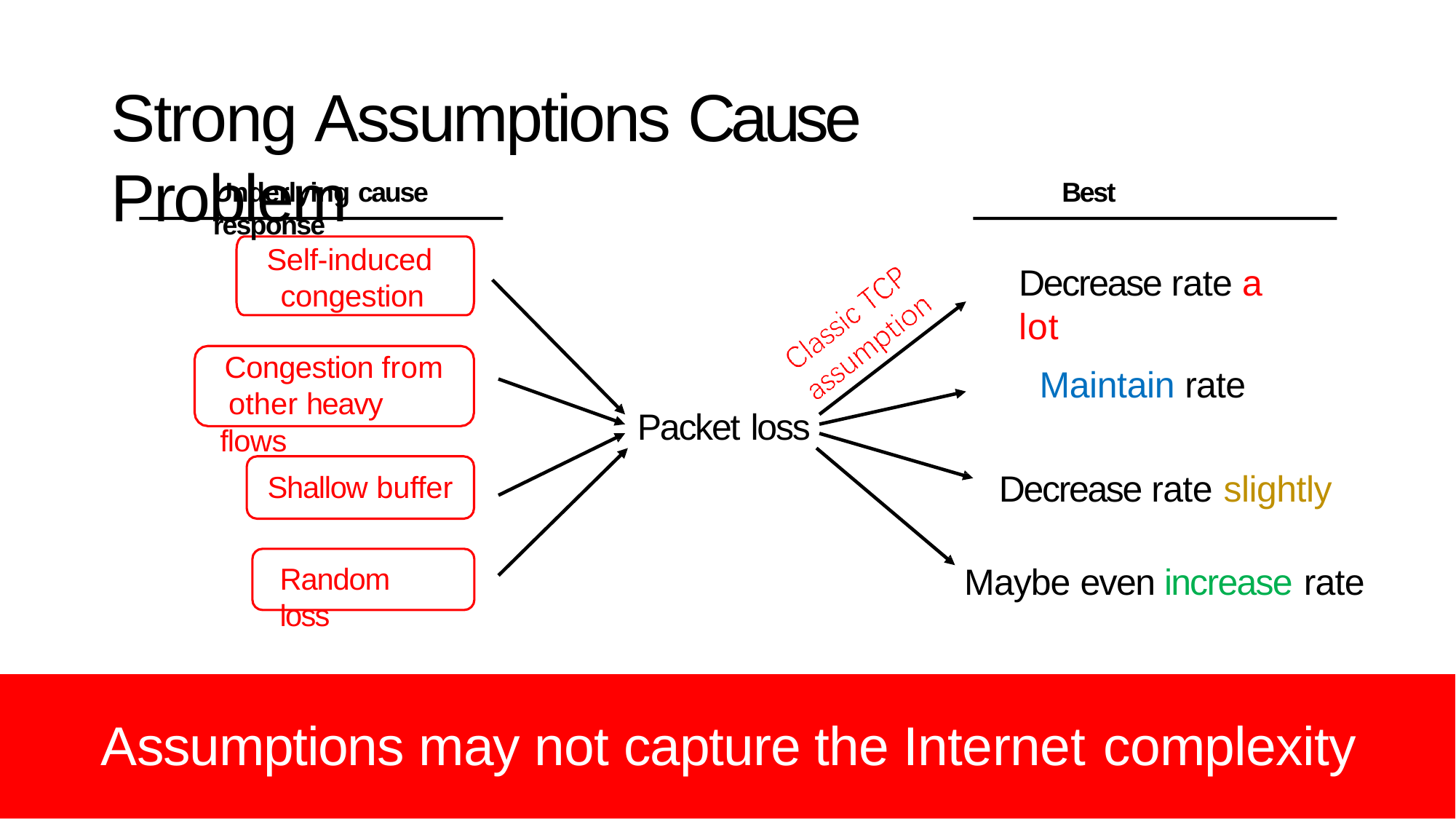

# Strong Assumptions Cause Problem
Underlying cause	Best response

Self-induced
congestion
Decrease rate a lot

Congestion from  other heavy flows
Maintain rate

Packet loss
Decrease rate slightly

Shallow buffer

Random loss
Maybe even increase rate

Assumptions may not capture the Internet complexity
17